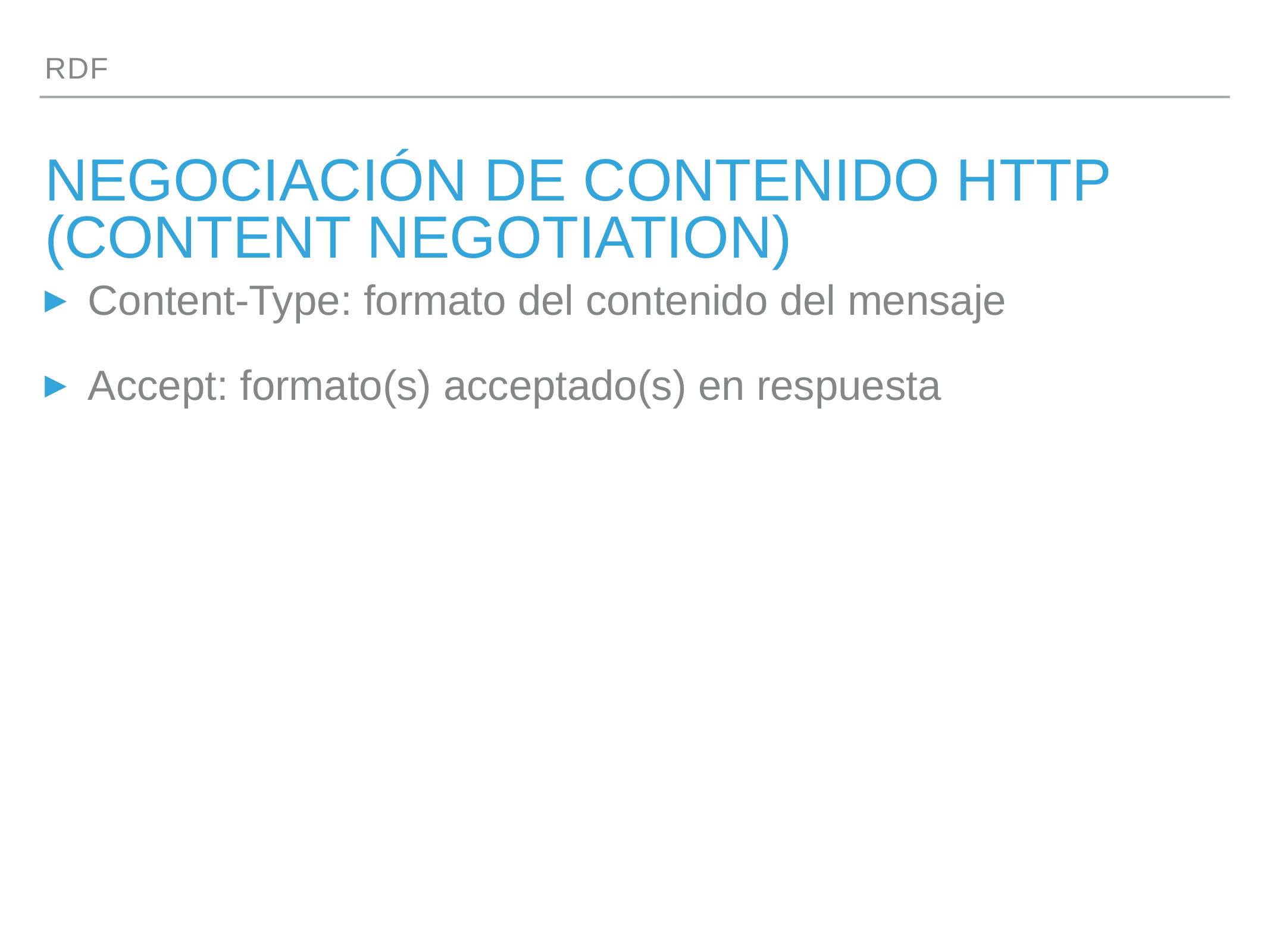

RDF
# Negociación de contenido http (content negotiation)
Content-Type: formato del contenido del mensaje
Accept: formato(s) acceptado(s) en respuesta